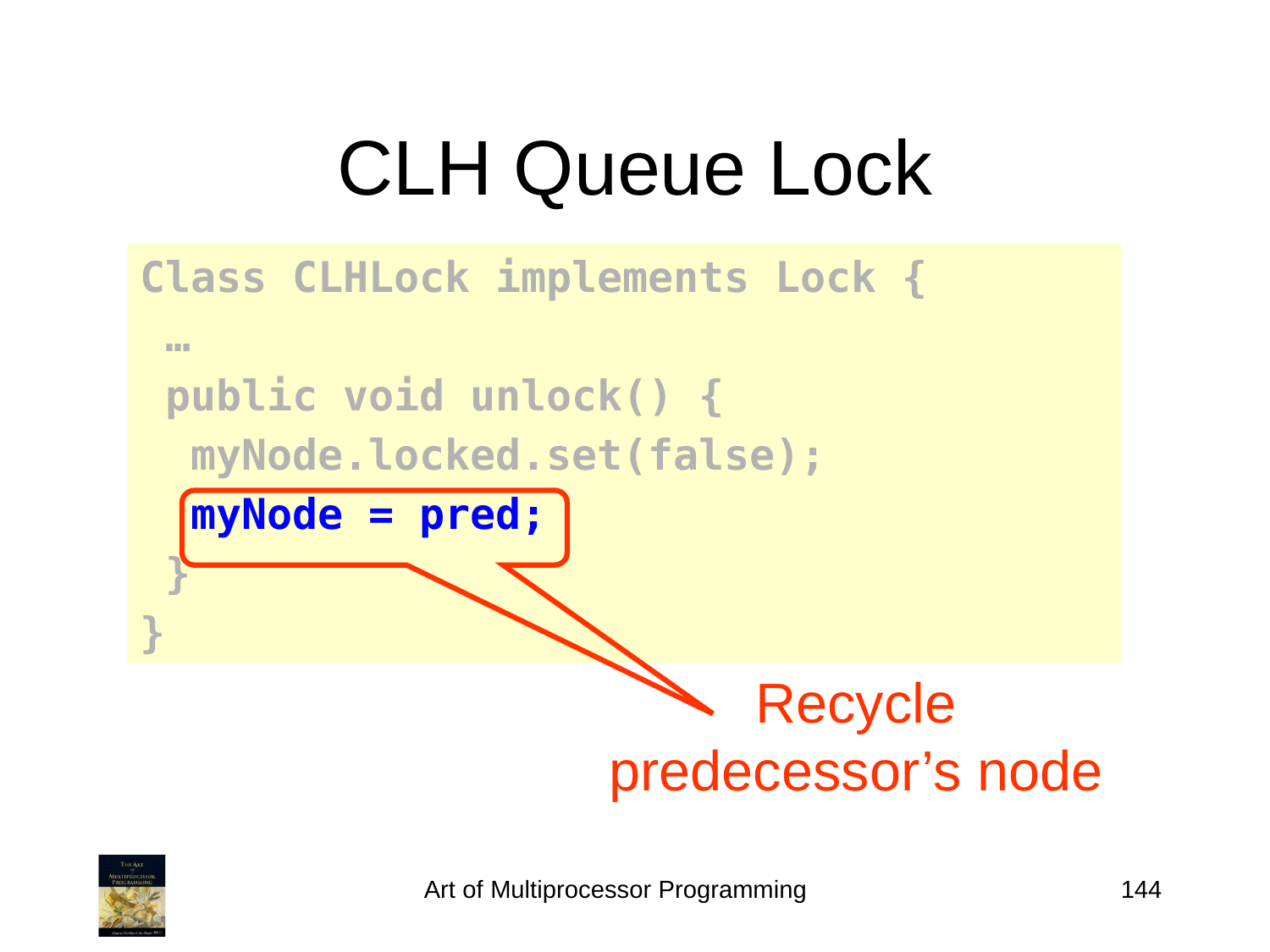

# CLH Queue Lock
Class CLHLock implements Lock {
 …
 public void unlock() {
  myNode.locked.set(false);
  myNode = pred;
 }
}

Recycle predecessor’s node

Art of Multiprocessor Programming
144